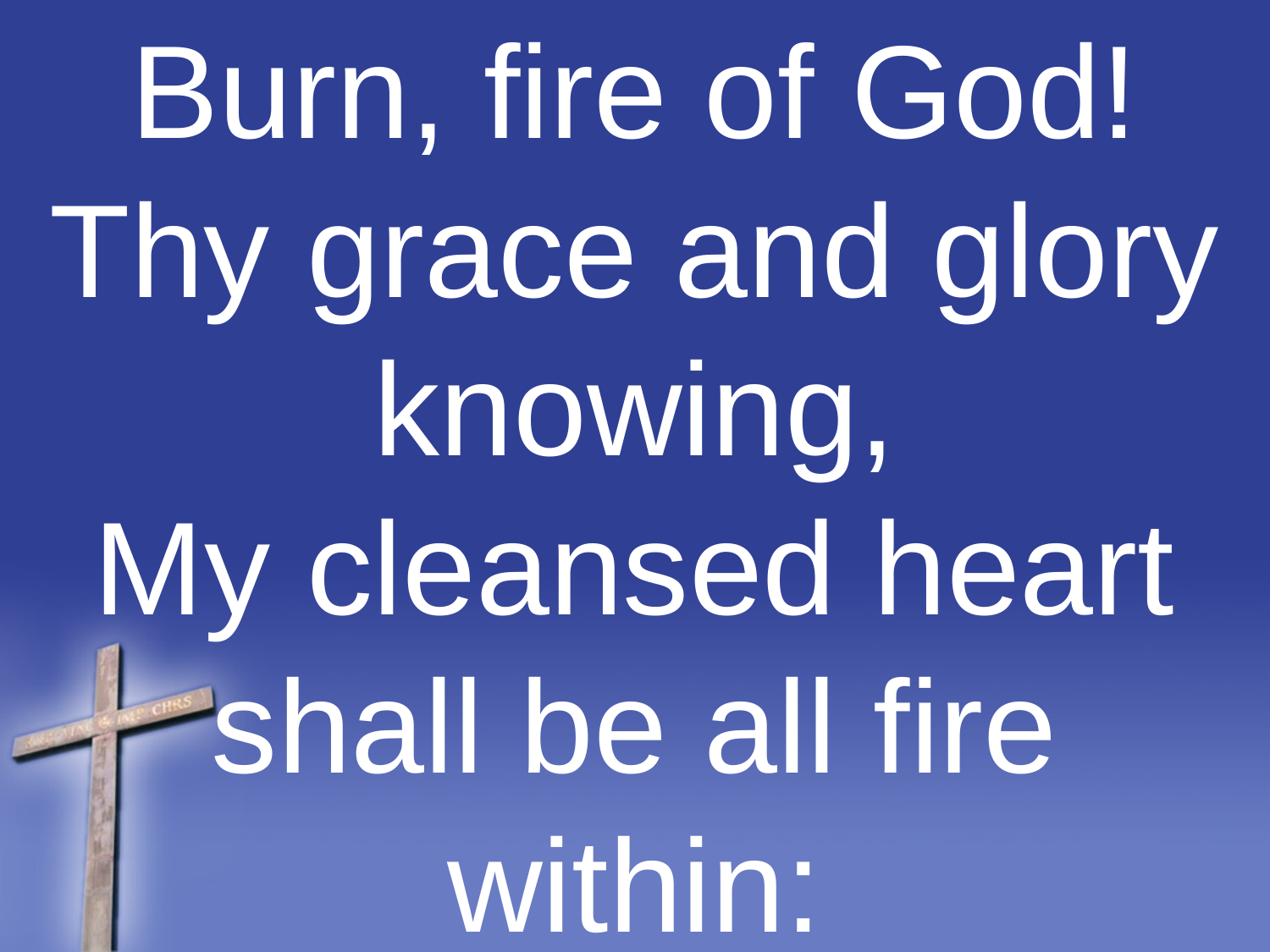

Burn, fire of God! Thy grace and glory knowing,
My cleansed heart shall be all fire within: